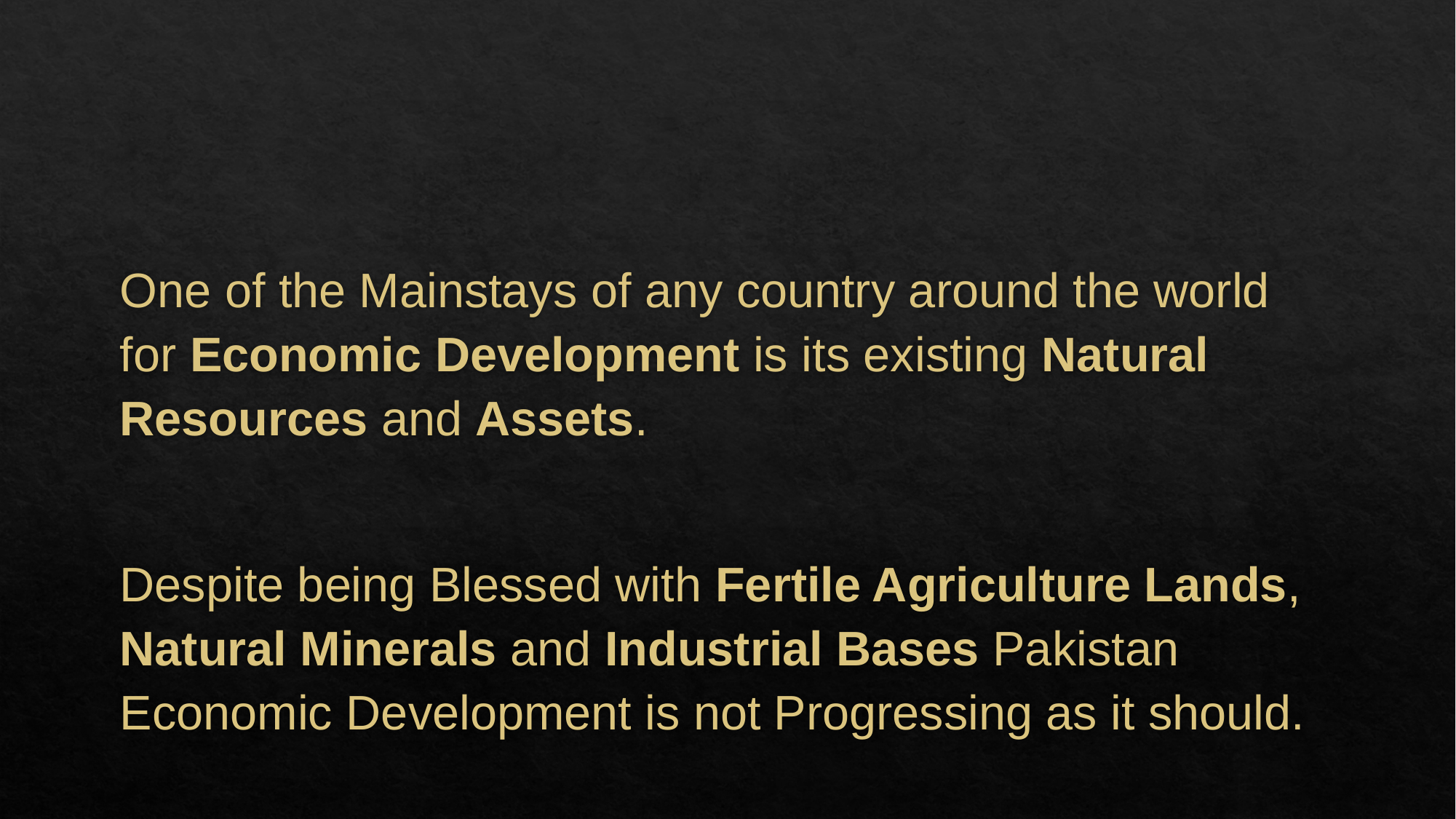

#
One of the Mainstays of any country around the world for Economic Development is its existing Natural Resources and Assets.

Despite being Blessed with Fertile Agriculture Lands, Natural Minerals and Industrial Bases Pakistan Economic Development is not Progressing as it should.